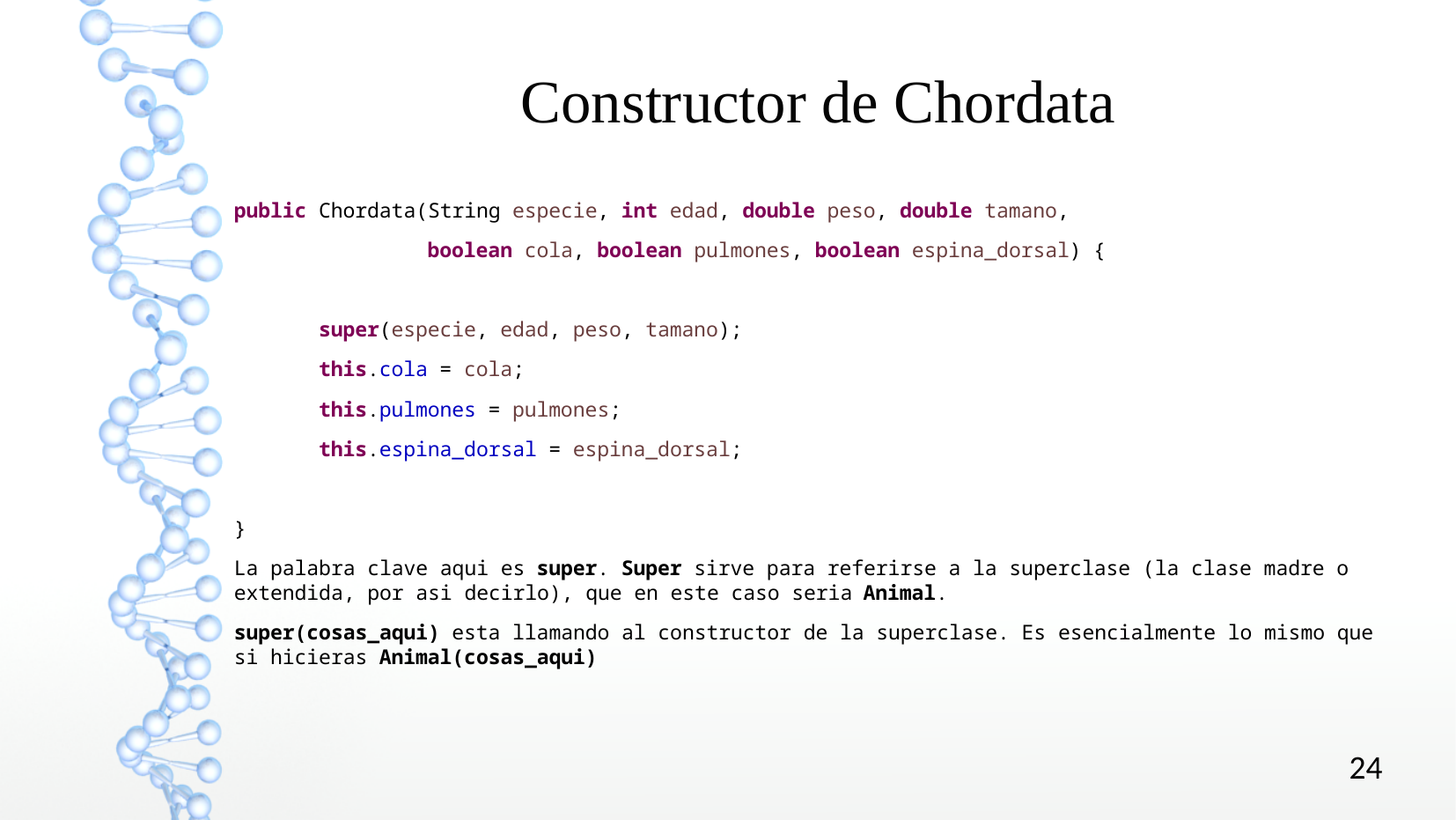

Constructor de Chordata
public Chordata(String especie, int edad, double peso, double tamano,
                boolean cola, boolean pulmones, boolean espina_dorsal) {

       super(especie, edad, peso, tamano);
       this.cola = cola;
       this.pulmones = pulmones;
       this.espina_dorsal = espina_dorsal;

}
La palabra clave aqui es super. Super sirve para referirse a la superclase (la clase madre o extendida, por asi decirlo), que en este caso seria Animal.
super(cosas_aqui) esta llamando al constructor de la superclase. Es esencialmente lo mismo que si hicieras Animal(cosas_aqui)
24